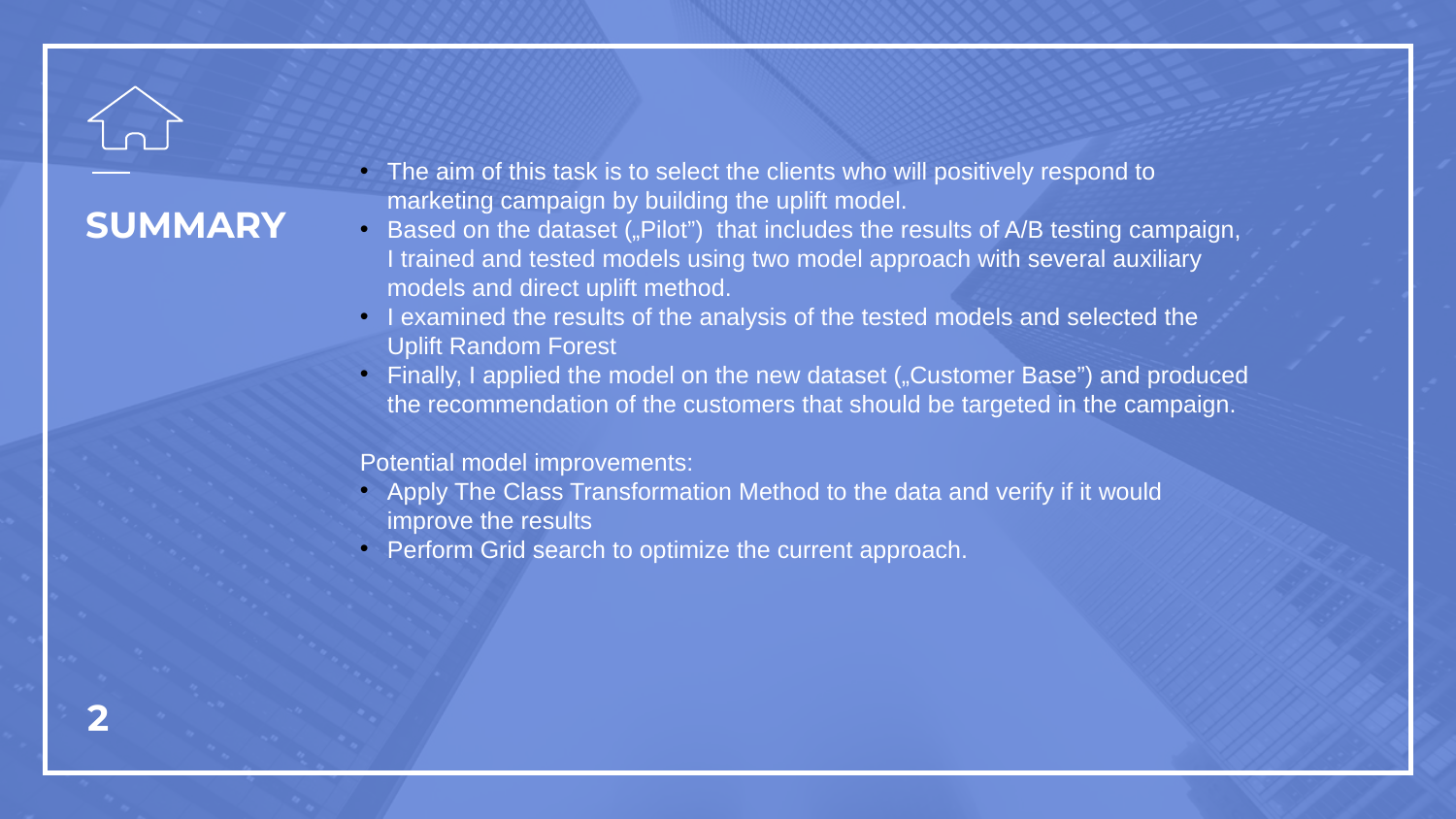

The aim of this task is to select the clients who will positively respond to marketing campaign by building the uplift model.
Based on the dataset („Pilot”)  that includes the results of A/B testing campaign, I trained and tested models using two model approach with several auxiliary models and direct uplift method.
I examined the results of the analysis of the tested models and selected the Uplift Random Forest
Finally, I applied the model on the new dataset („Customer Base”) and produced the recommendation of the customers that should be targeted in the campaign.

Potential model improvements:
Apply The Class Transformation Method to the data and verify if it would improve the results
Perform Grid search to optimize the current approach.

# SUMMARY
2